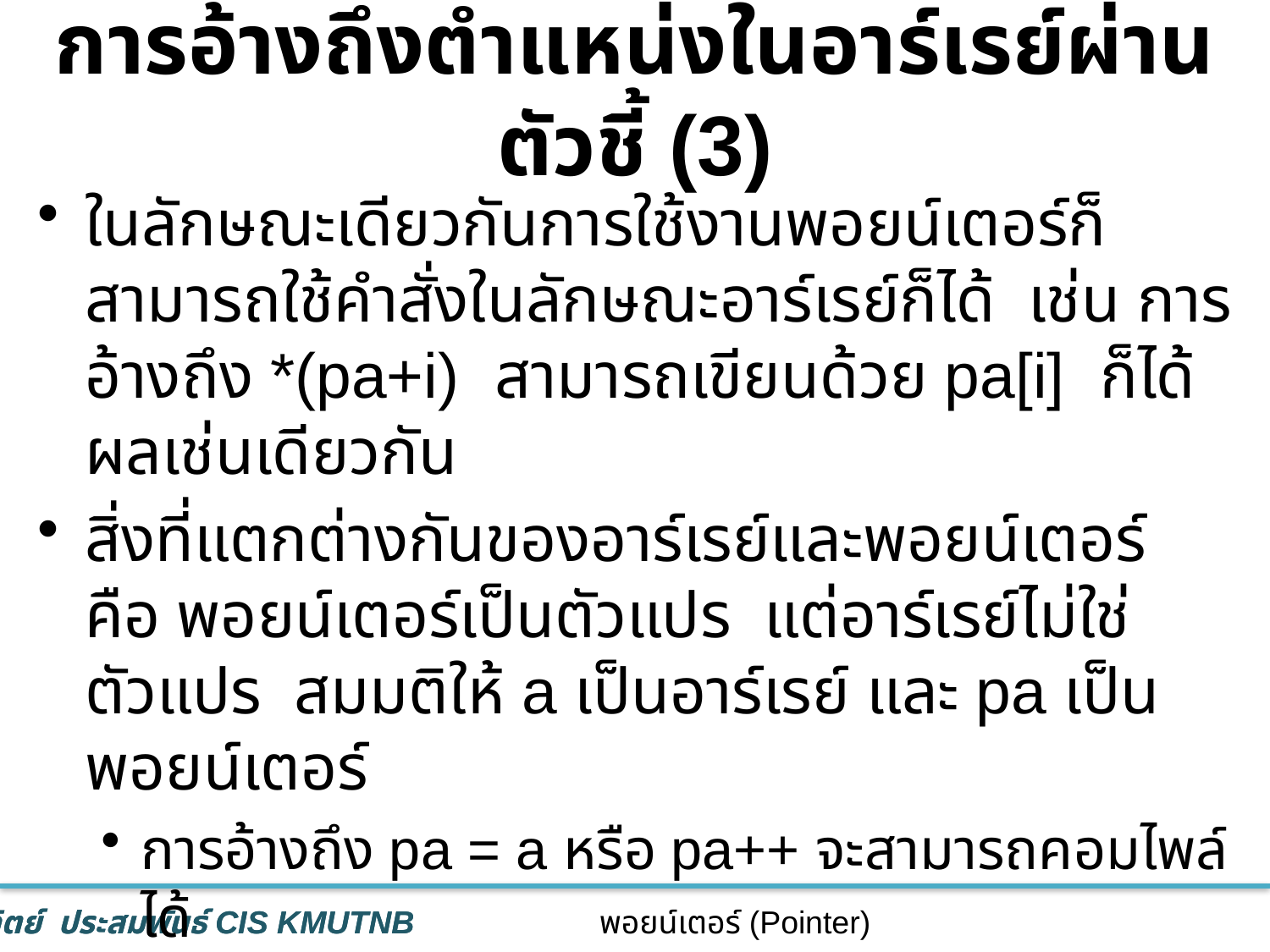

# การอ้างถึงตำแหน่งในอาร์เรย์ผ่านตัวชี้ (3)
ในลักษณะเดียวกันการใช้งานพอยน์เตอร์ก็สามารถใช้คำสั่งในลักษณะอาร์เรย์ก็ได้  เช่น การอ้างถึง *(pa+i)  สามารถเขียนด้วย pa[i]  ก็ได้ผลเช่นเดียวกัน
สิ่งที่แตกต่างกันของอาร์เรย์และพอยน์เตอร์ คือ พอยน์เตอร์เป็นตัวแปร  แต่อาร์เรย์ไม่ใช่ตัวแปร  สมมติให้ a เป็นอาร์เรย์ และ pa เป็นพอยน์เตอร์
การอ้างถึง pa = a หรือ pa++ จะสามารถคอมไพล์ได้
แต่จะไม่สามารถใช้คำสั่ง a = pa หรือ a++ ได้
42
พอยน์เตอร์ (Pointer)